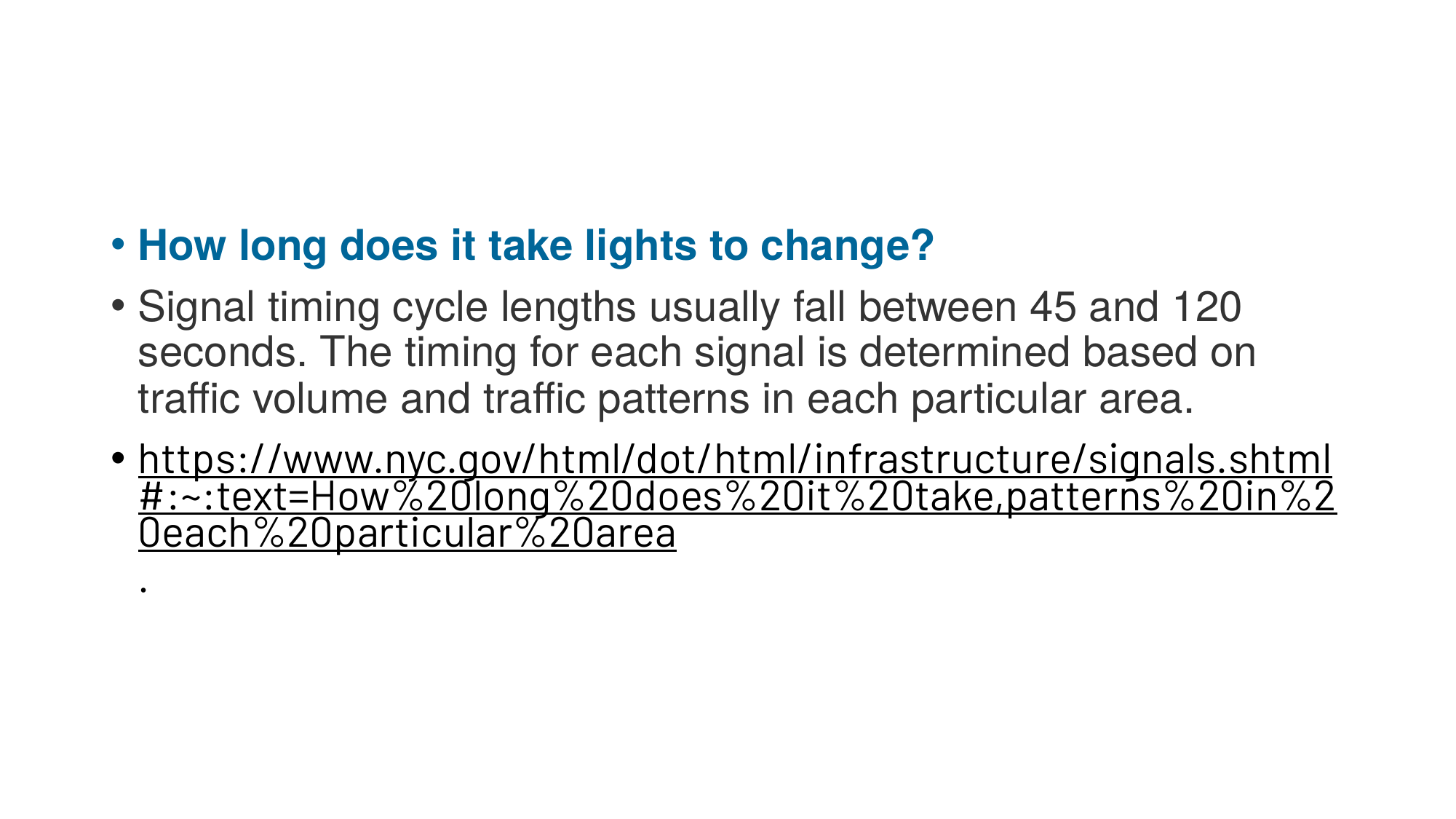

#
How long does it take lights to change?
Signal timing cycle lengths usually fall between 45 and 120 seconds. The timing for each signal is determined based on traffic volume and traffic patterns in each particular area.
https://www.nyc.gov/html/dot/html/infrastructure/signals.shtml#:~:text=How%20long%20does%20it%20take,patterns%20in%20each%20particular%20area.